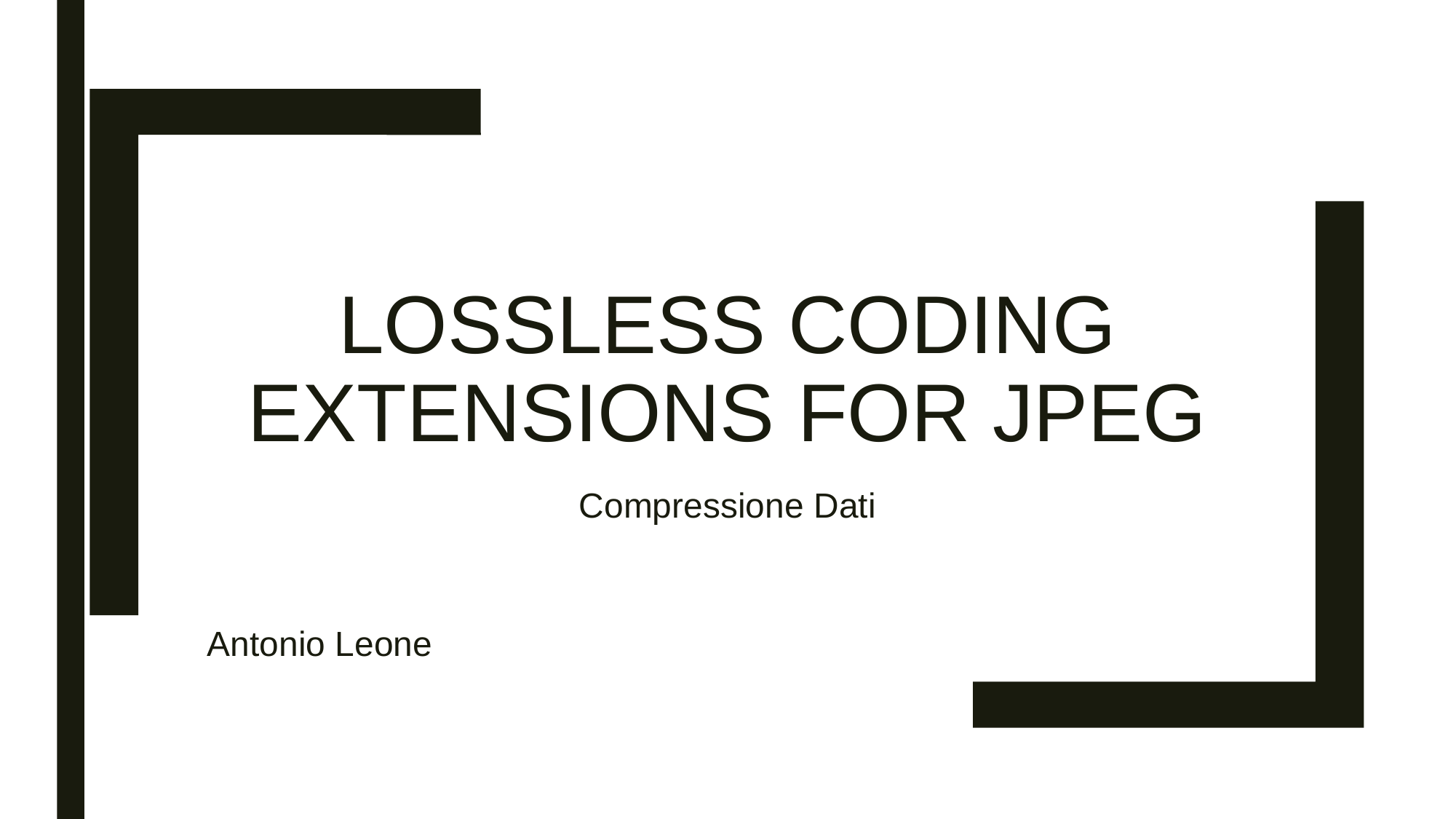

# Lossless Coding Extensions for JPEG
Compressione Dati
	Antonio Leone